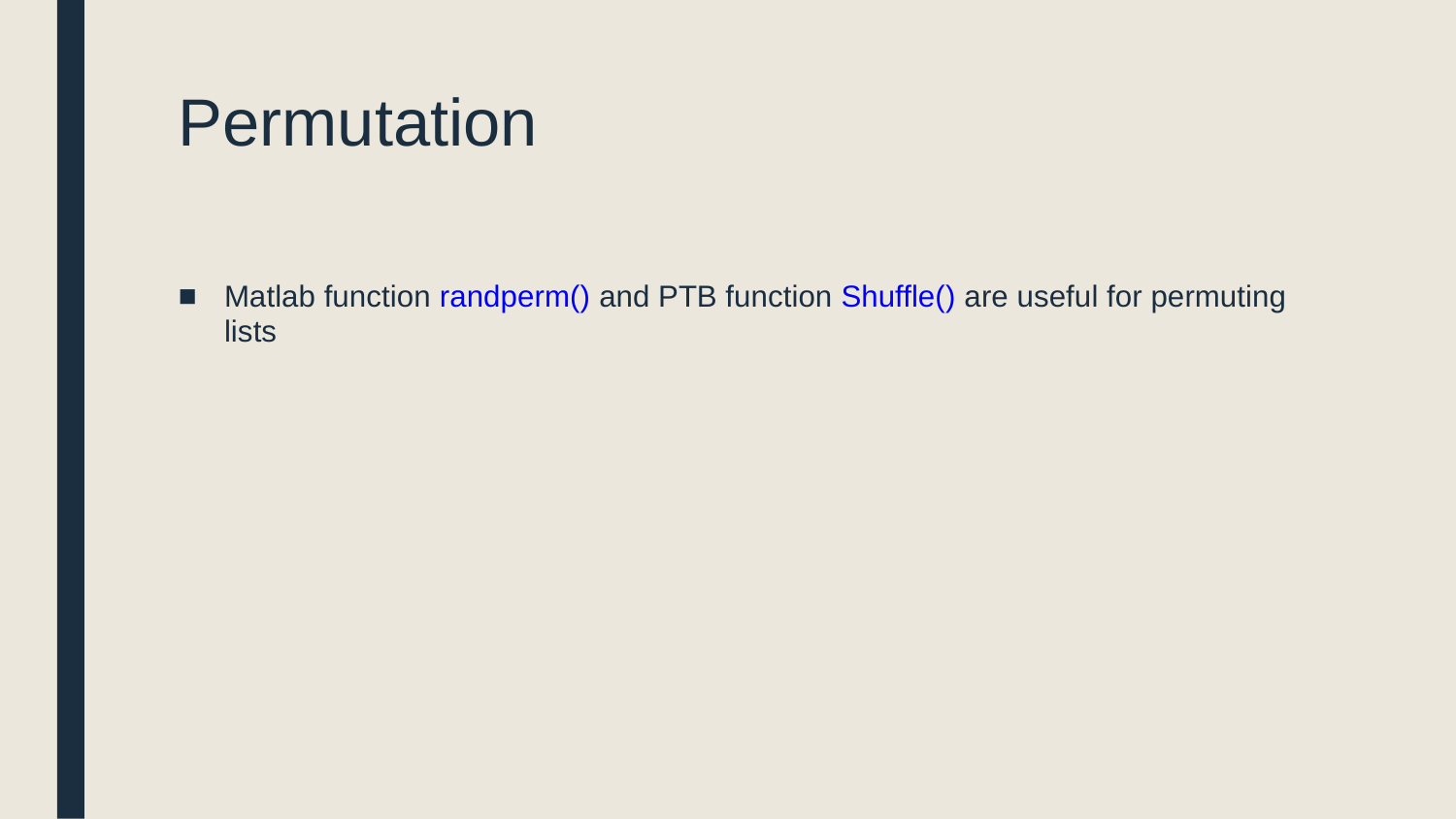

# Permutation
Matlab function randperm() and PTB function Shuffle() are useful for permuting lists